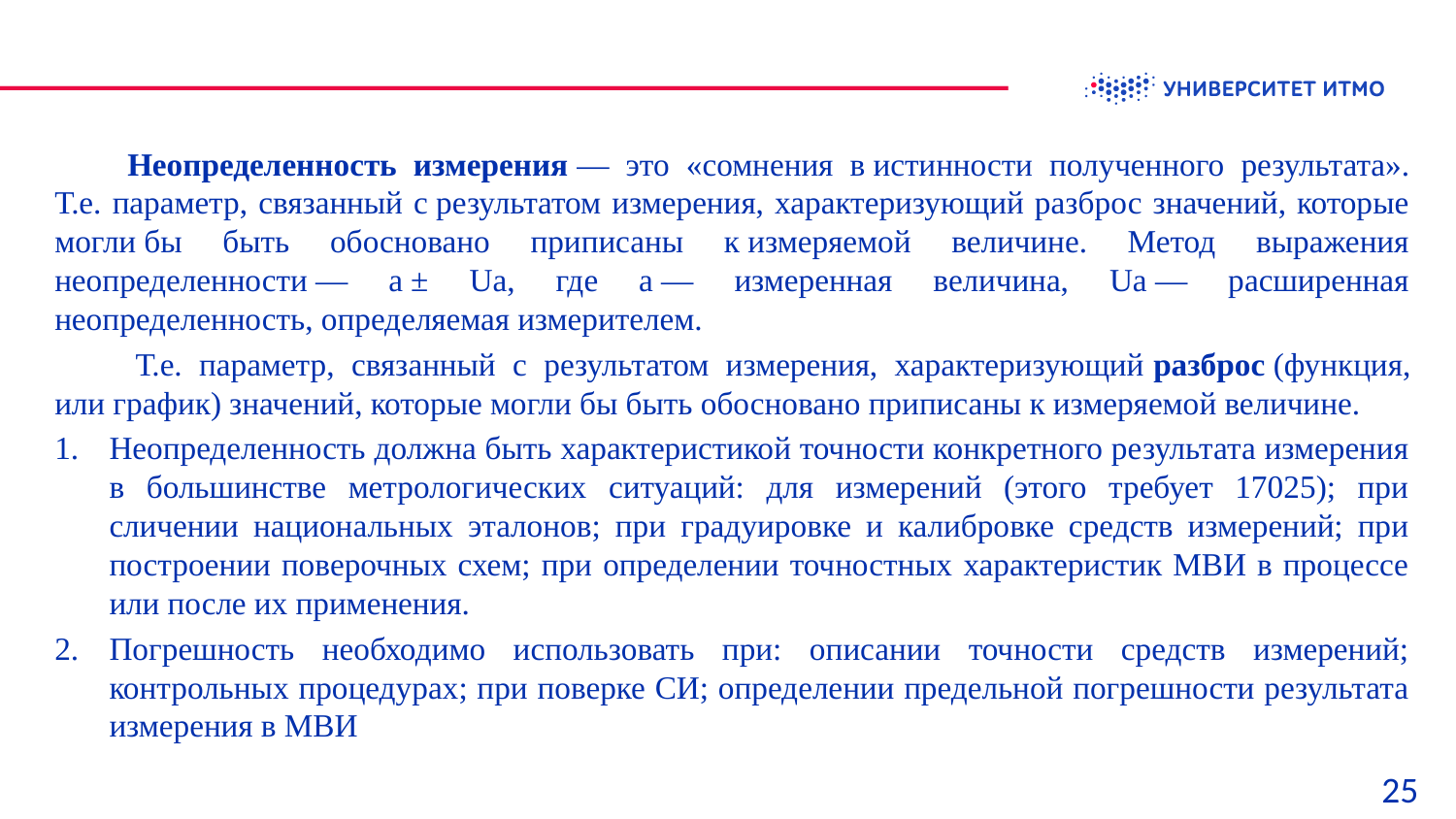

Неопределенность измерения — это «сомнения в истинности полученного результата». Т.е. параметр, связанный с результатом измерения, характеризующий разброс значений, которые могли бы быть обосновано приписаны к измеряемой величине. Метод выражения неопределенности — а ± Uа, где а — измеренная величина, Uа — расширенная неопределенность, определяемая измерителем.
 Т.е. параметр, связанный с результатом измерения, характеризующий разброс (функция, или график) значений, которые могли бы быть обосновано приписаны к измеряемой величине.
Неопределенность должна быть характеристикой точности конкретного результата измерения в большинстве метрологических ситуаций: для измерений (этого требует 17025); при сличении национальных эталонов; при градуировке и калибровке средств измерений; при построении поверочных схем; при определении точностных характеристик МВИ в процессе или после их применения.
Погрешность необходимо использовать при: описании точности средств измерений; контрольных процедурах; при поверке СИ; определении предельной погрешности результата измерения в МВИ
25